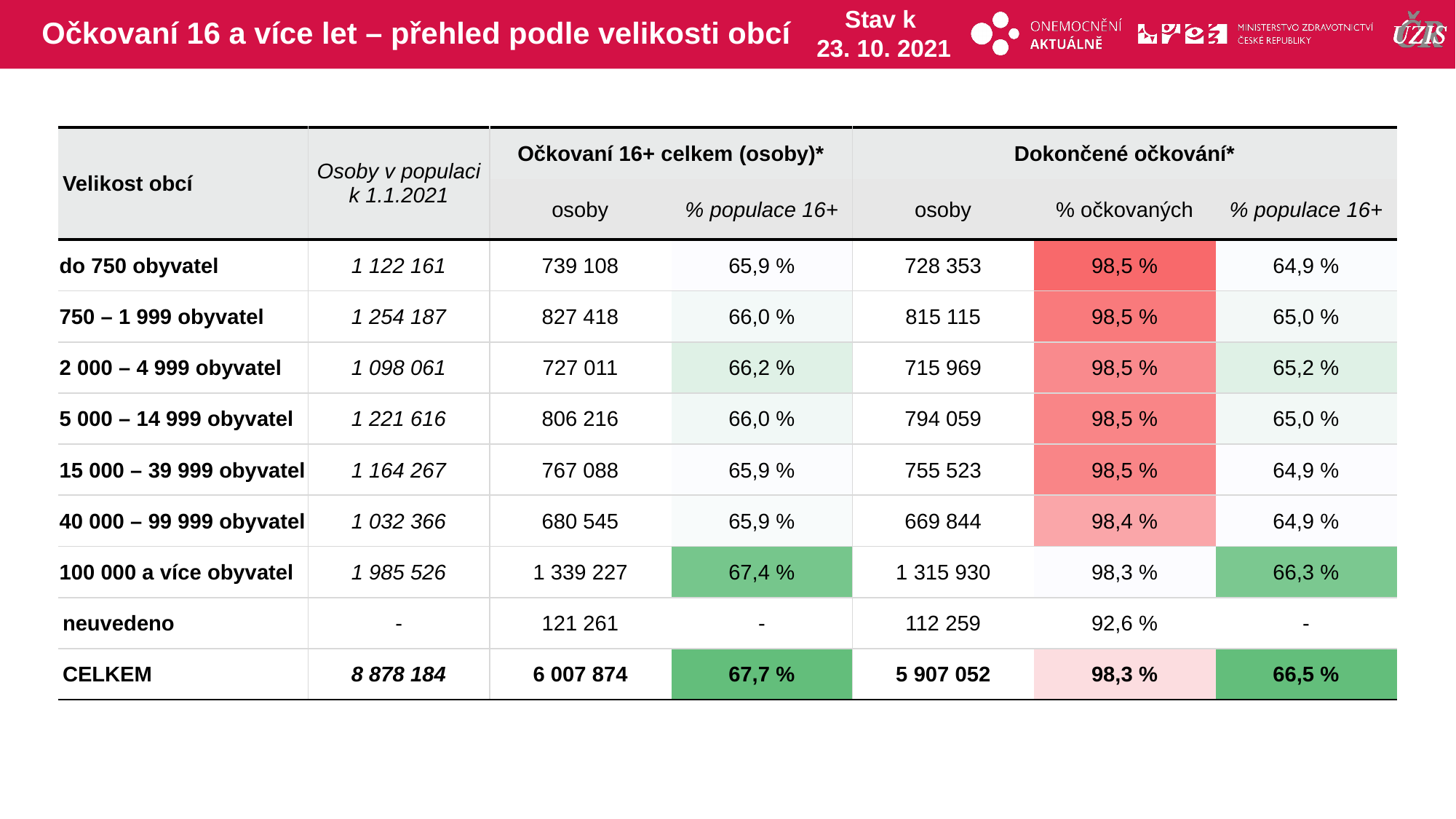

# Očkovaní 16 a více let – přehled podle velikosti obcí
Stav k
23. 10. 2021
| Velikost obcí | Osoby v populaci k 1.1.2021 | Očkovaní 16+ celkem (osoby)\* |  | Dokončené očkování\* |  |  |
| --- | --- | --- | --- | --- | --- | --- |
|  |  | osoby | % populace 16+ | osoby | % očkovaných | % populace 16+ |
| do 750 obyvatel | 1 122 161 | 739 108 | 65,9 % | 728 353 | 98,5 % | 64,9 % |
| 750 – 1 999 obyvatel | 1 254 187 | 827 418 | 66,0 % | 815 115 | 98,5 % | 65,0 % |
| 2 000 – 4 999 obyvatel | 1 098 061 | 727 011 | 66,2 % | 715 969 | 98,5 % | 65,2 % |
| 5 000 – 14 999 obyvatel | 1 221 616 | 806 216 | 66,0 % | 794 059 | 98,5 % | 65,0 % |
| 15 000 – 39 999 obyvatel | 1 164 267 | 767 088 | 65,9 % | 755 523 | 98,5 % | 64,9 % |
| 40 000 – 99 999 obyvatel | 1 032 366 | 680 545 | 65,9 % | 669 844 | 98,4 % | 64,9 % |
| 100 000 a více obyvatel | 1 985 526 | 1 339 227 | 67,4 % | 1 315 930 | 98,3 % | 66,3 % |
| neuvedeno | - | 121 261 | - | 112 259 | 92,6 % | - |
| CELKEM | 8 878 184 | 6 007 874 | 67,7 % | 5 907 052 | 98,3 % | 66,5 % |
|  |  |  |  |  |  |
| --- | --- | --- | --- | --- | --- |
|  |  |  |  |  |  |
|  |  |  |  |  |  |
|  |  |  |  |  |  |
|  |  |  |  |  |  |
|  |  |  |  |  |  |
|  |  |  |  |  |  |
|  |  |  |  |  |  |
|  |  |  |  |  |  |